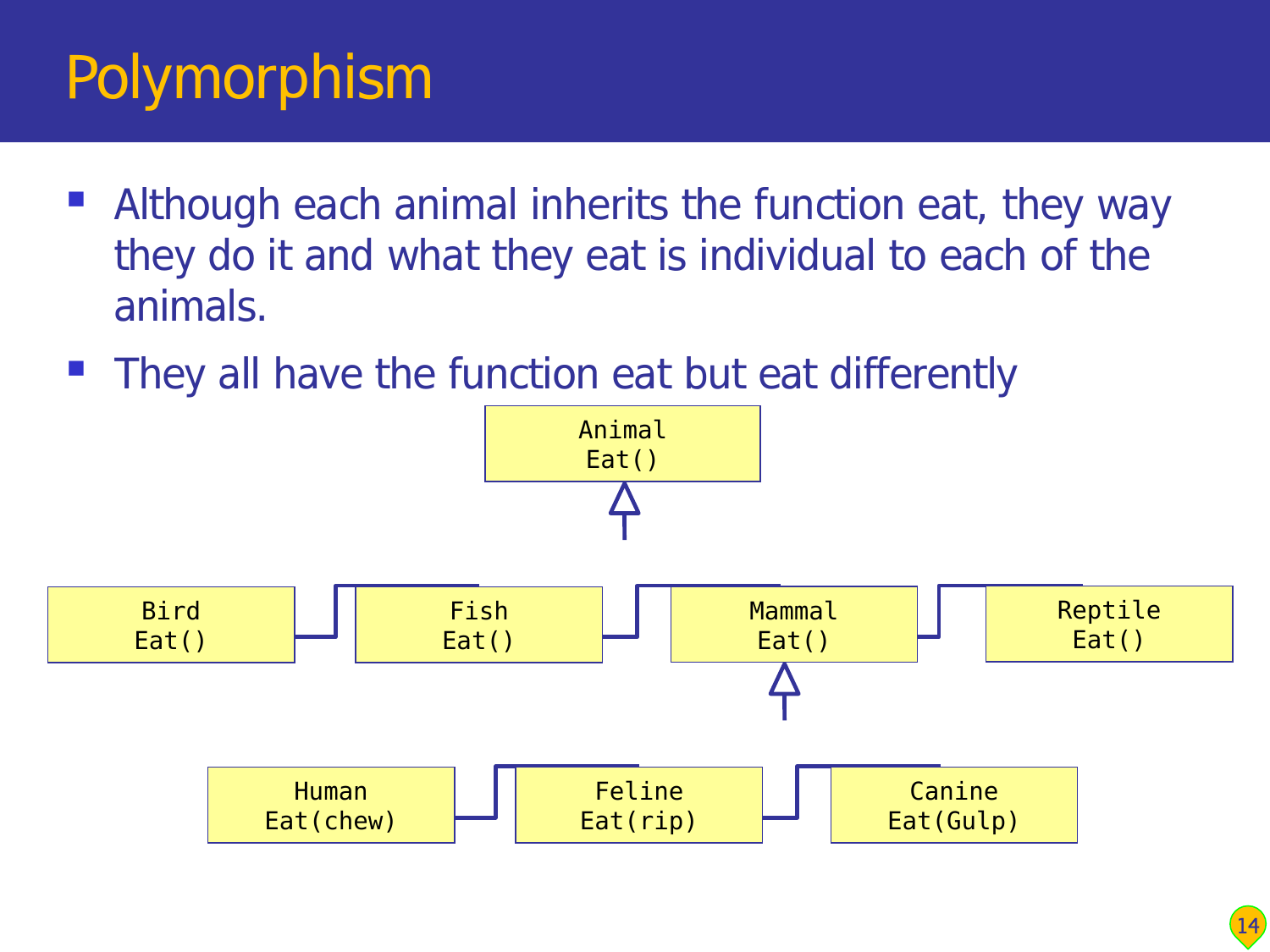

# Polymorphism

Although each animal inherits the function eat, they way they do it and what they eat is individual to each of the animals.
They all have the function eat but eat differently

Animal
Eat()

Reptile
Eat()

Mammal
Eat()

Bird
Eat()

Fish
Eat()

Canine
Eat(Gulp)

Human
Eat(chew)

Feline
Eat(rip)

14